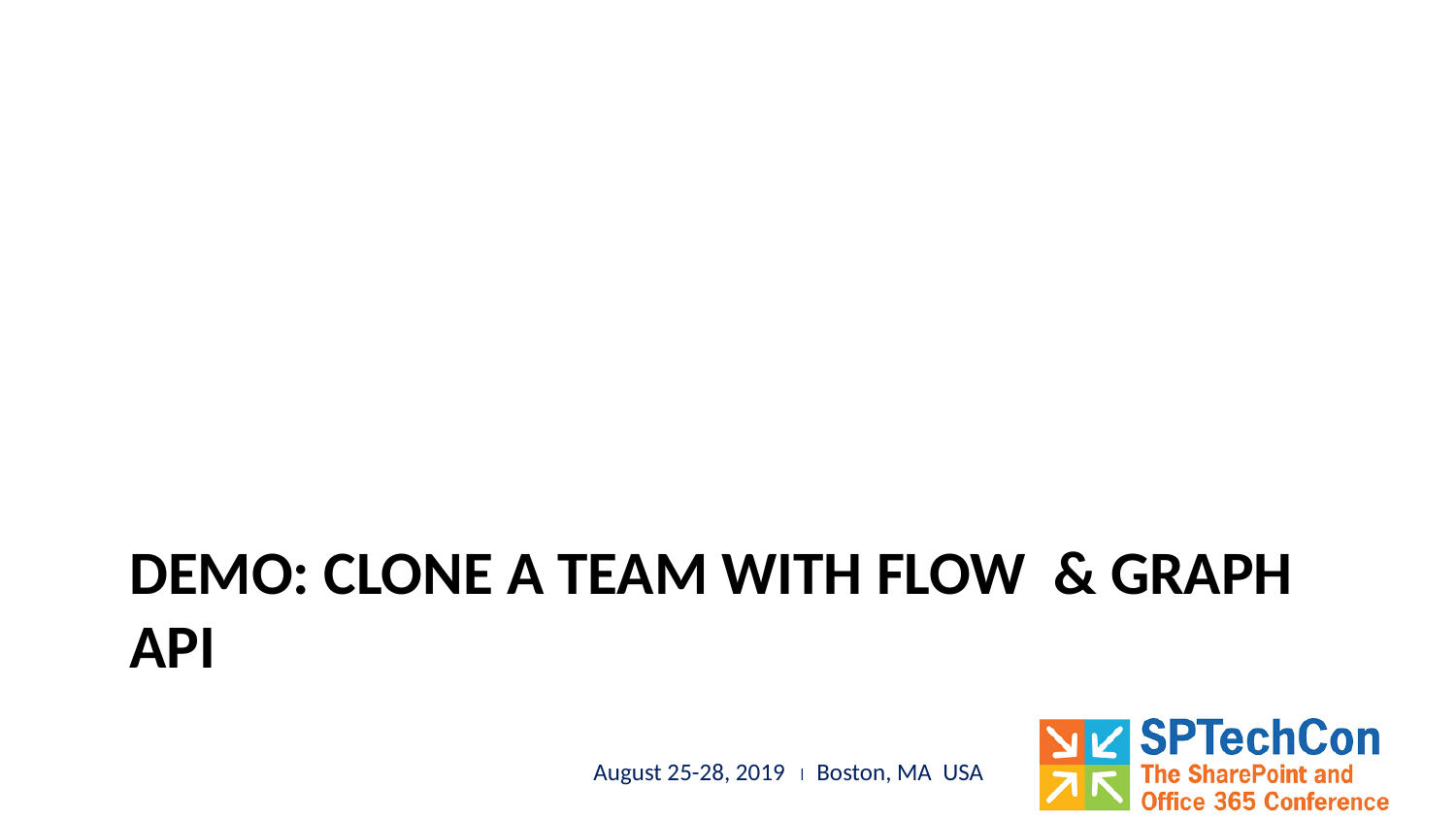

# Demo: Clone a team With flow  & Graph API